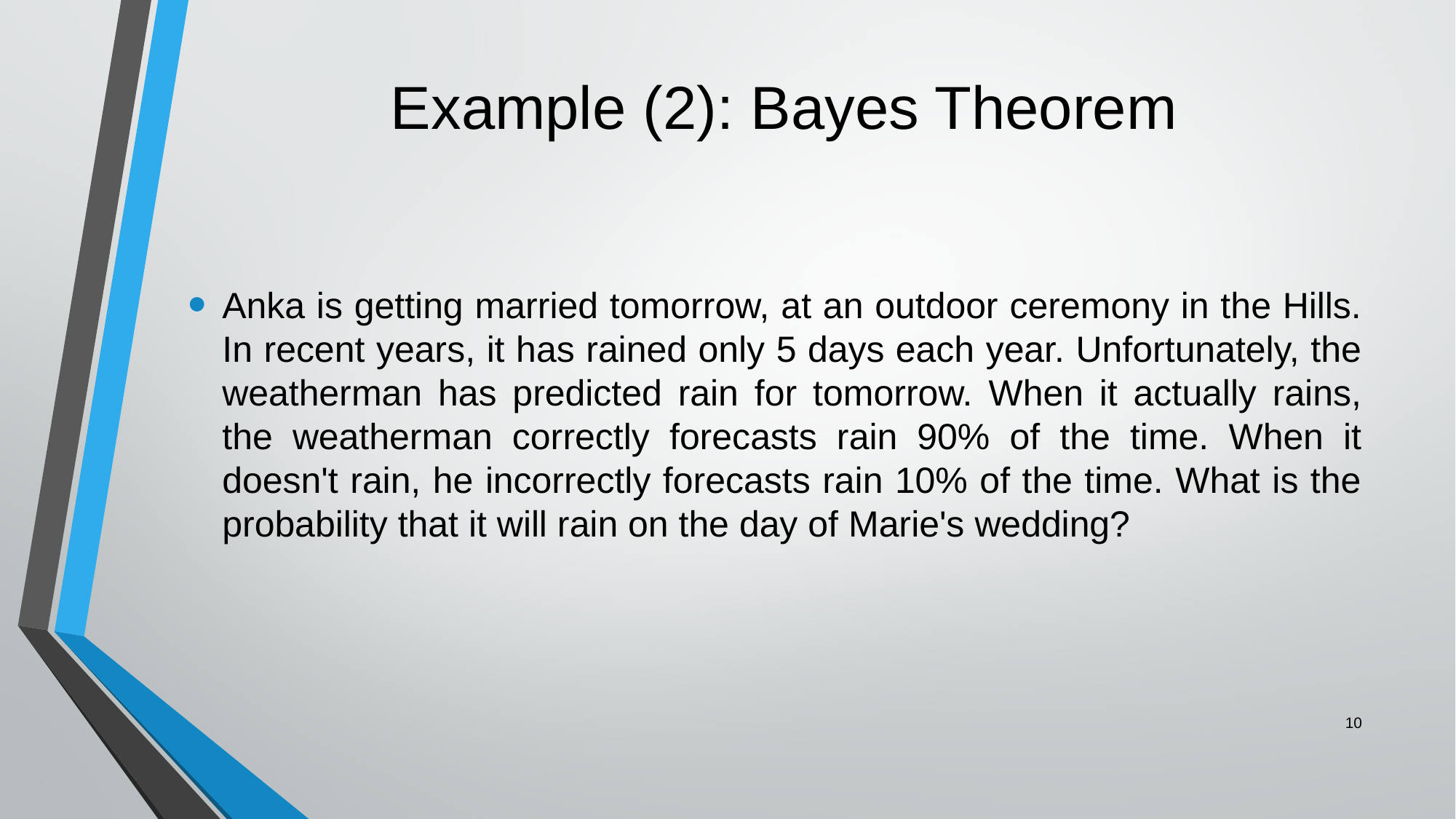

# Example (2): Bayes Theorem
Anka is getting married tomorrow, at an outdoor ceremony in the Hills. In recent years, it has rained only 5 days each year. Unfortunately, the weatherman has predicted rain for tomorrow. When it actually rains, the weatherman correctly forecasts rain 90% of the time. When it doesn't rain, he incorrectly forecasts rain 10% of the time. What is the probability that it will rain on the day of Marie's wedding?

10